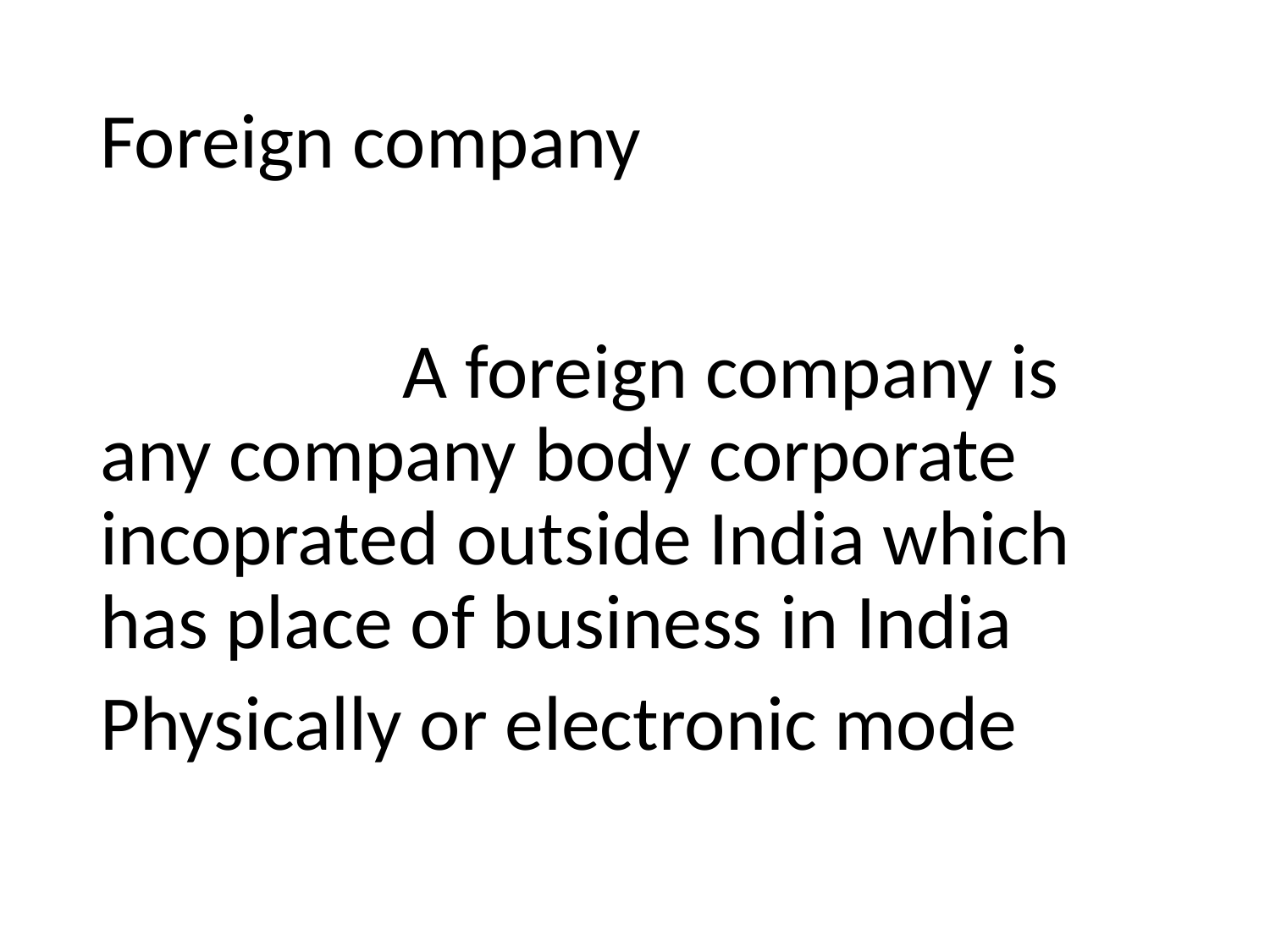

# Foreign company

                           A foreign company is any company body corporate incoprated outside India which has place of business in India
Physically or electronic mode